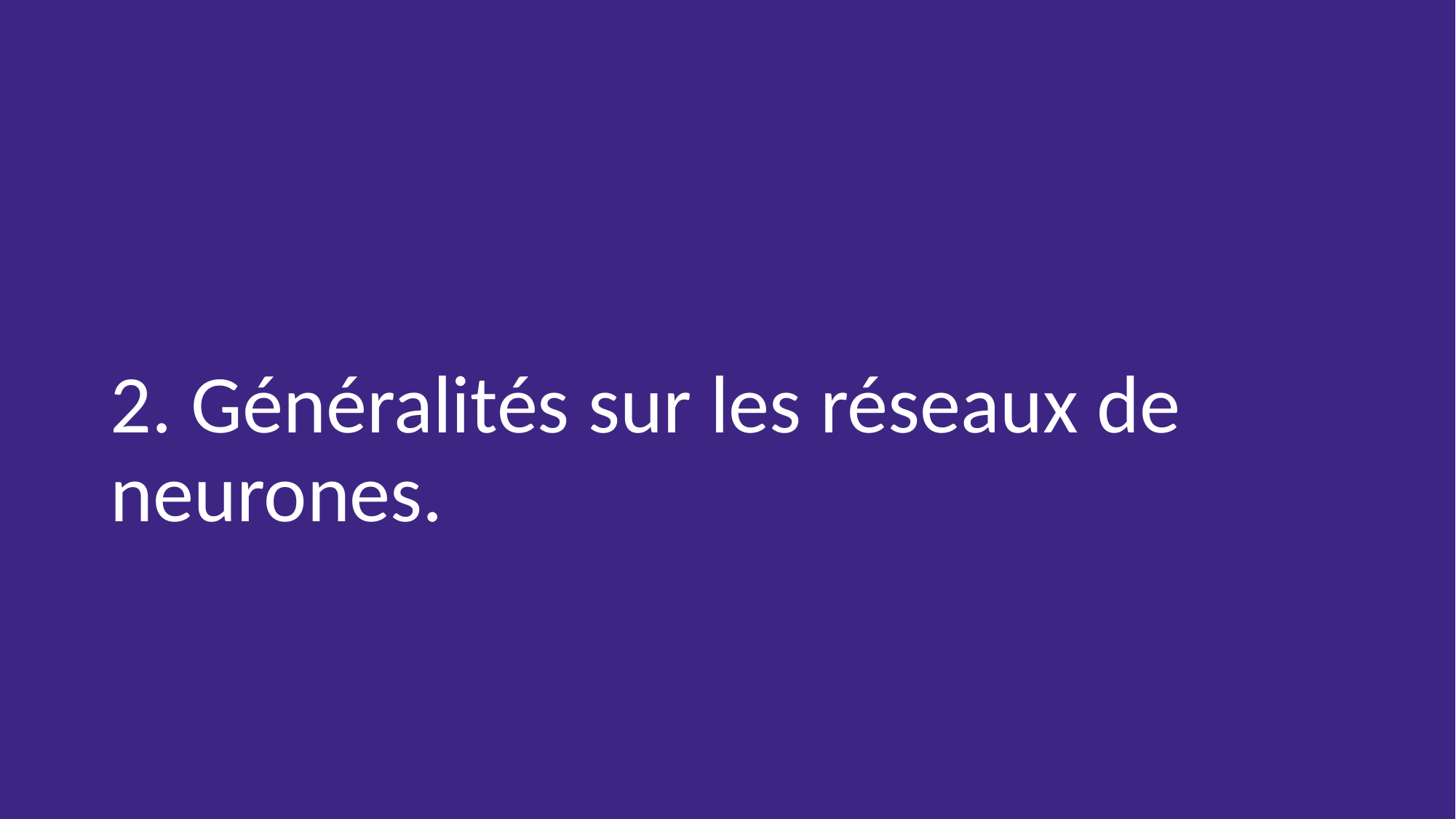

# 2. Généralités sur les réseaux de neurones.